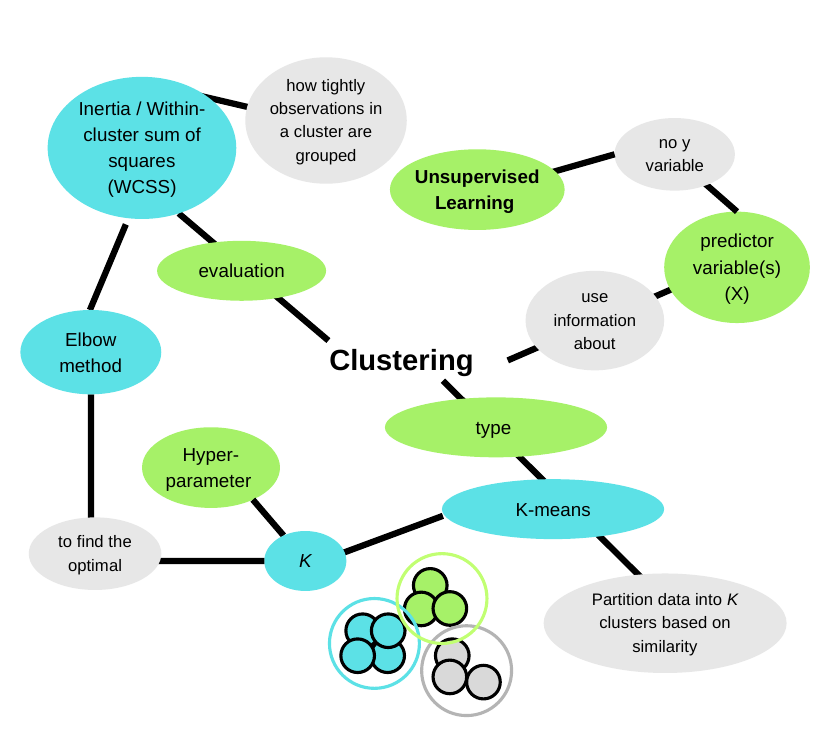

how tightly observations in a cluster are grouped

Inertia / Within-cluster sum of squares (WCSS)

no y variable

Unsupervised Learning

predictor variable(s) (X)

evaluation

use information about

Elbow method
Clustering

type

Hyper-parameter

K-means

to find the optimal

K

Partition data into K clusters based on similarity